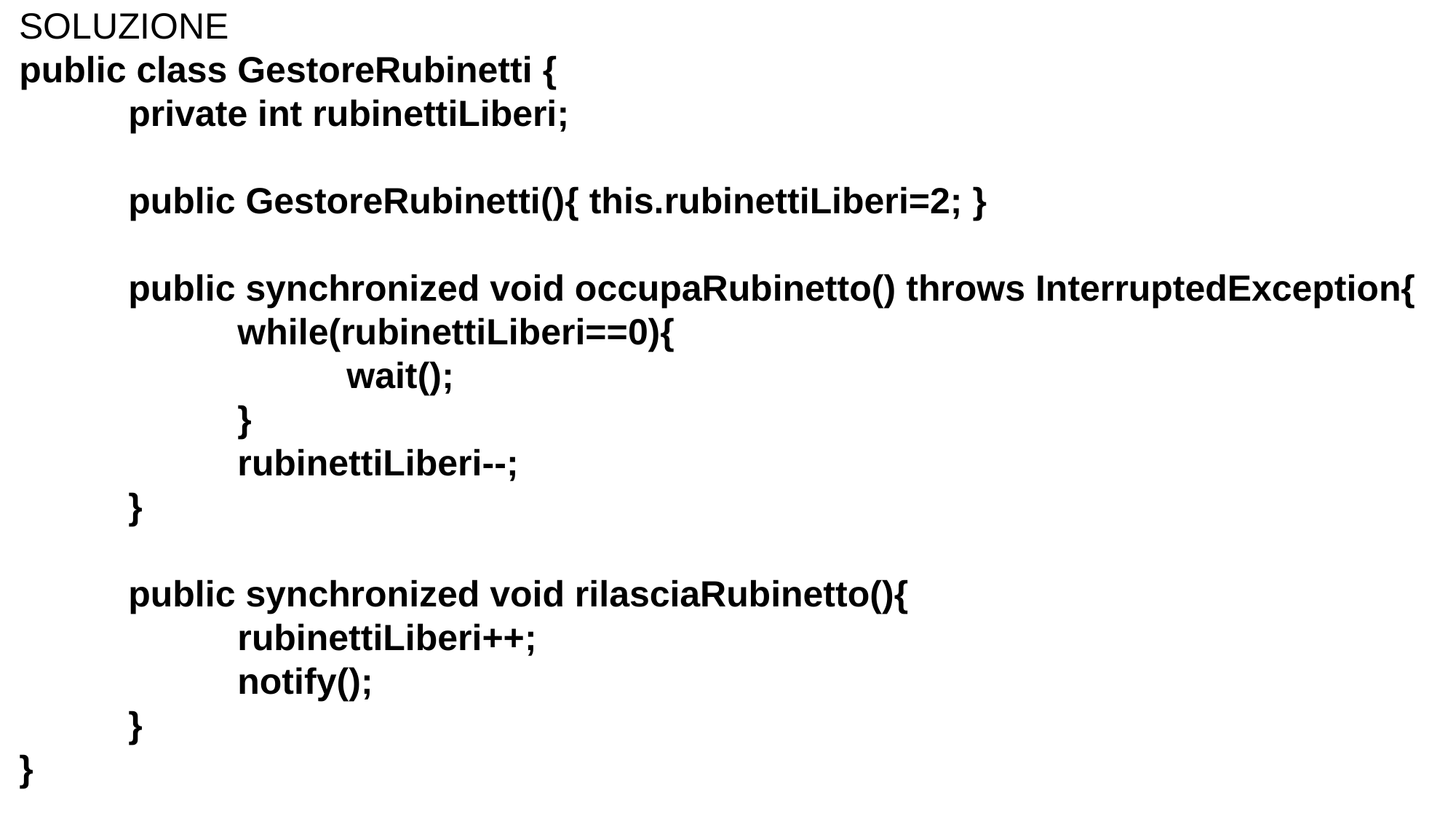

SOLUZIONE
public class GestoreRubinetti {
	private int rubinettiLiberi;

	public GestoreRubinetti(){ this.rubinettiLiberi=2; }

	public synchronized void occupaRubinetto() throws InterruptedException{
		while(rubinettiLiberi==0){
			wait();
		}
		rubinettiLiberi--;
	}

	public synchronized void rilasciaRubinetto(){
		rubinettiLiberi++;
		notify();
	}
}